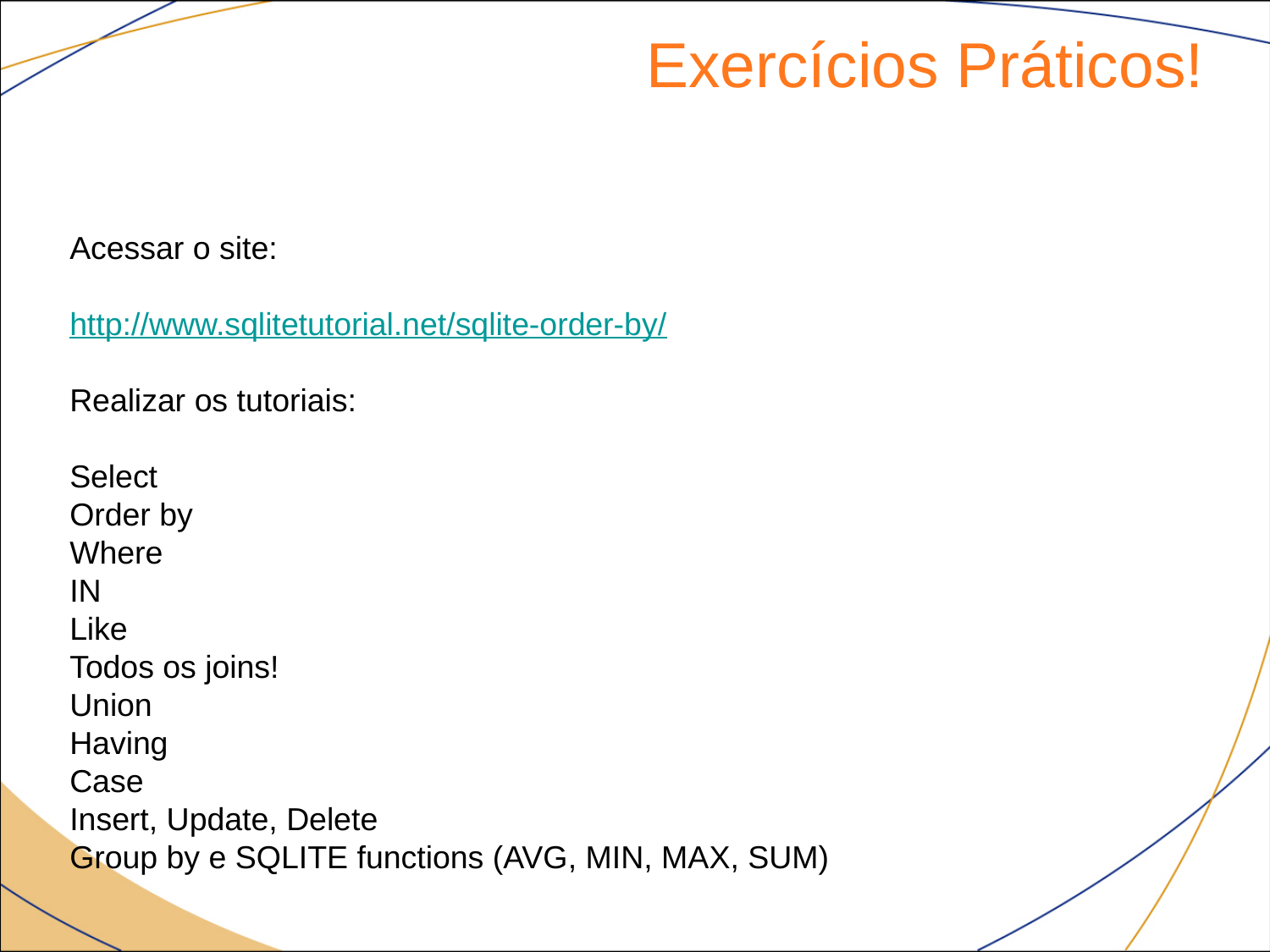

Exercícios Práticos!
Acessar o site:

http://www.sqlitetutorial.net/sqlite-order-by/

Realizar os tutoriais:

Select
Order by
Where
IN
Like
Todos os joins!
Union
Having
Case
Insert, Update, Delete
Group by e SQLITE functions (AVG, MIN, MAX, SUM)